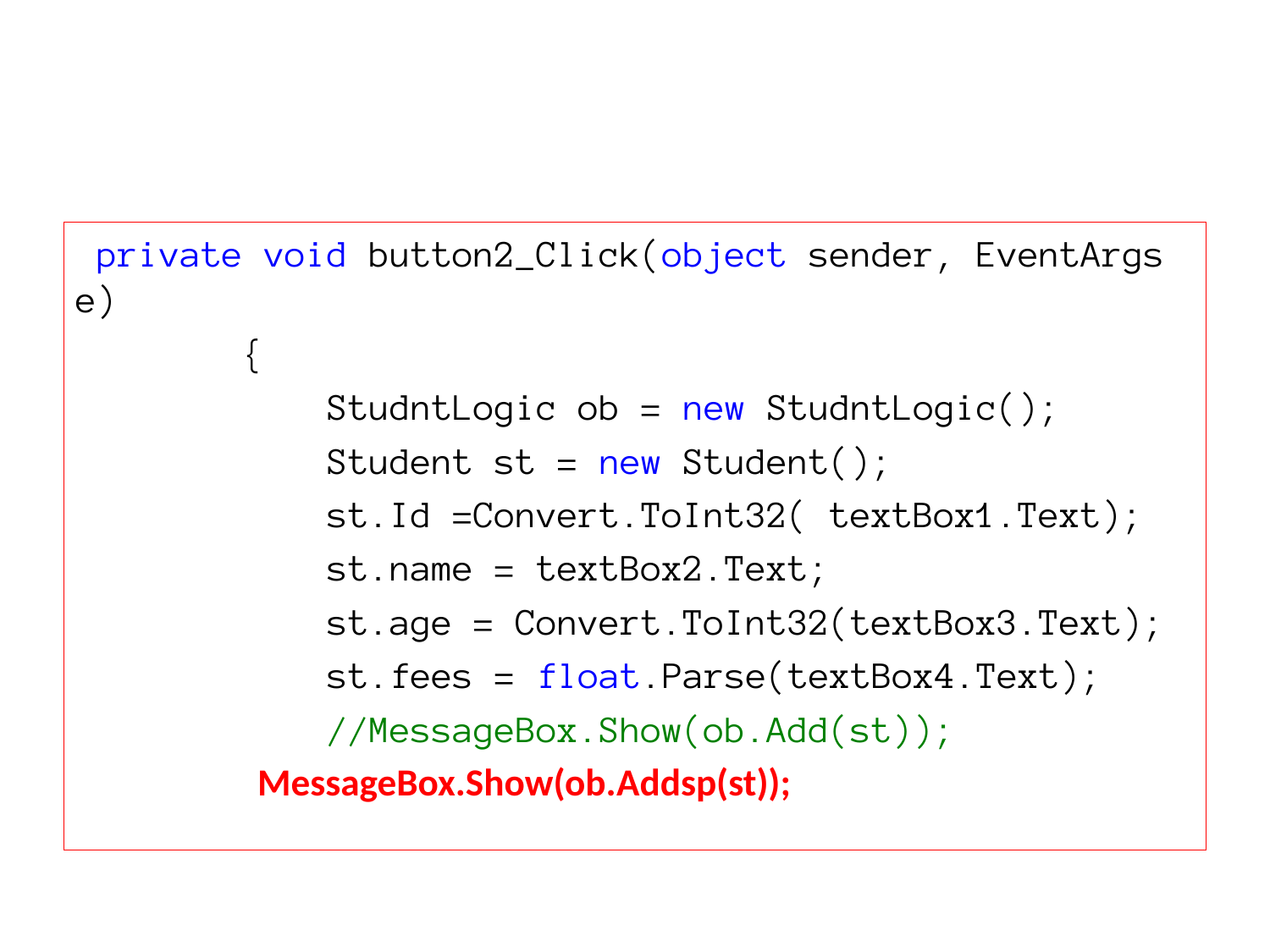

#
 private void button2_Click(object sender, EventArgs e)
        {
            StudntLogic ob = new StudntLogic();
            Student st = new Student();
            st.Id =Convert.ToInt32( textBox1.Text);
            st.name = textBox2.Text;
            st.age = Convert.ToInt32(textBox3.Text);
            st.fees = float.Parse(textBox4.Text);
            //MessageBox.Show(ob.Add(st));
           		 MessageBox.Show(ob.Addsp(st));